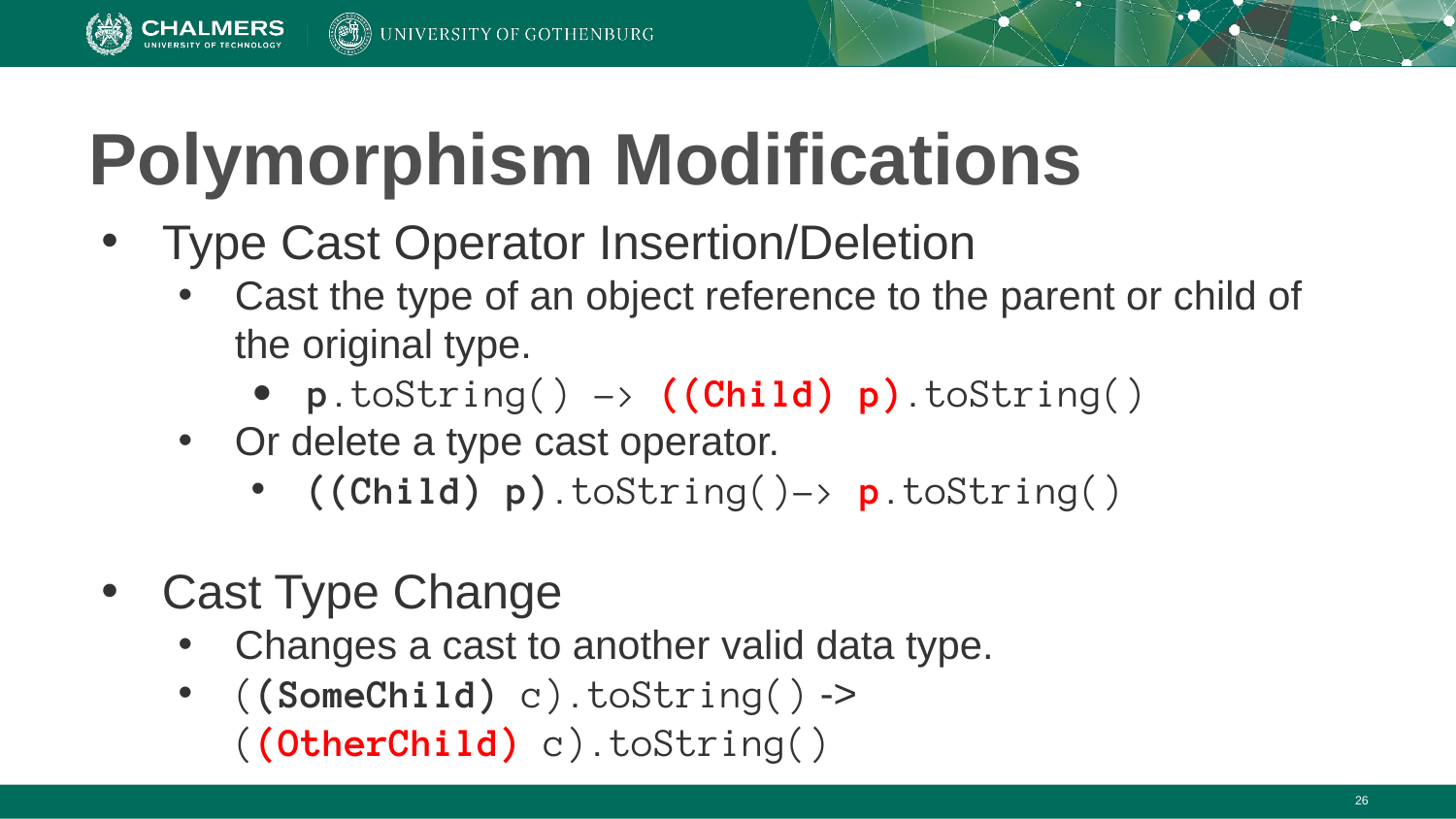

# Polymorphism Modifications
Type Cast Operator Insertion/Deletion
Cast the type of an object reference to the parent or child of the original type.
p.toString() -> ((Child) p).toString()
Or delete a type cast operator.
((Child) p).toString()-> p.toString()
Cast Type Change
Changes a cast to another valid data type.
((SomeChild) c).toString() ->
((OtherChild) c).toString()
26